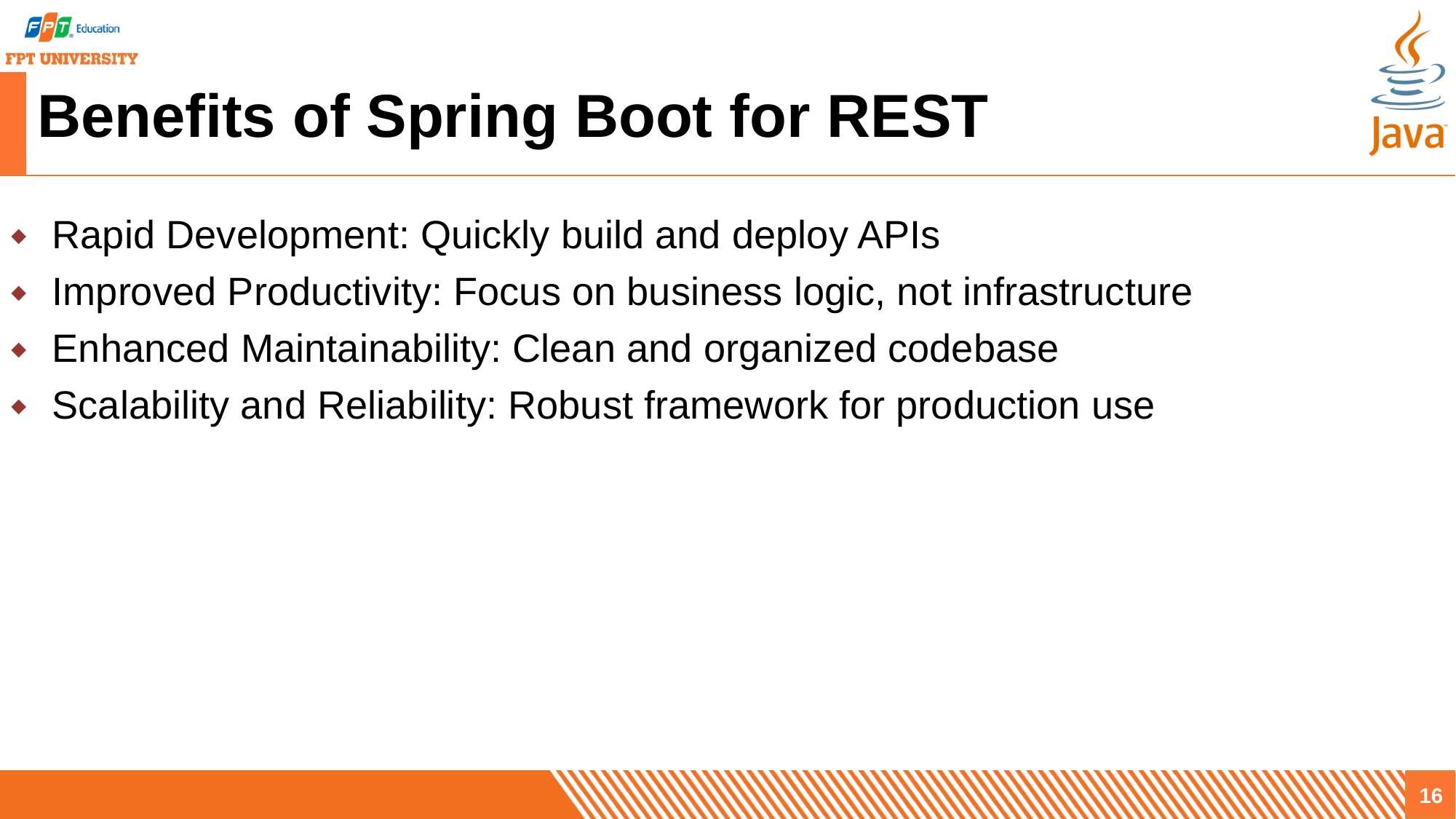

# Benefits of Spring Boot for REST
Rapid Development: Quickly build and deploy APIs
Improved Productivity: Focus on business logic, not infrastructure
Enhanced Maintainability: Clean and organized codebase
Scalability and Reliability: Robust framework for production use
16